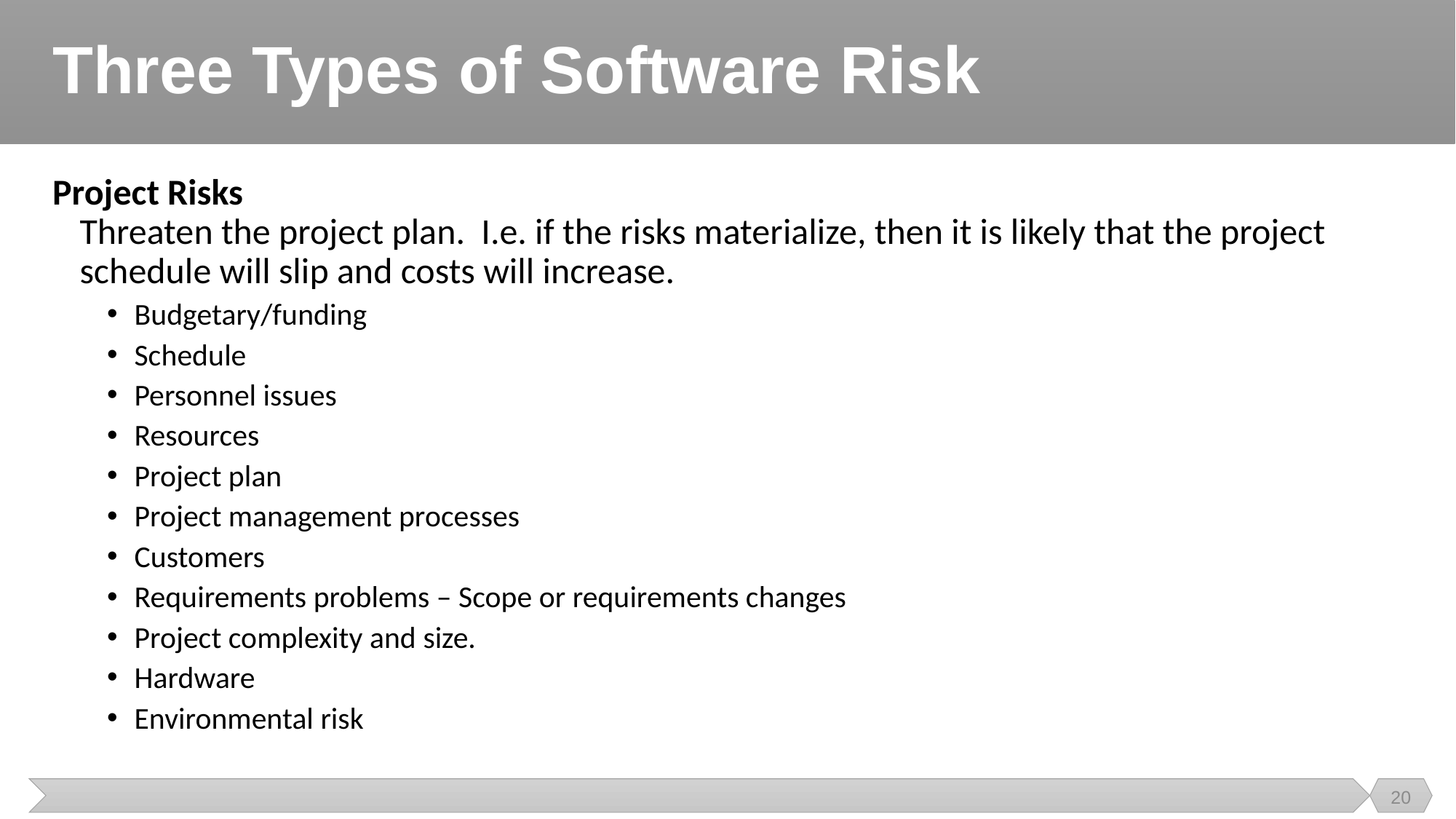

# Three Types of Software Risk
Project Risks
Threaten the project plan.  I.e. if the risks materialize, then it is likely that the project schedule will slip and costs will increase.
Budgetary/funding
Schedule
Personnel issues
Resources
Project plan
Project management processes
Customers
Requirements problems – Scope or requirements changes
Project complexity and size.
Hardware
Environmental risk

20